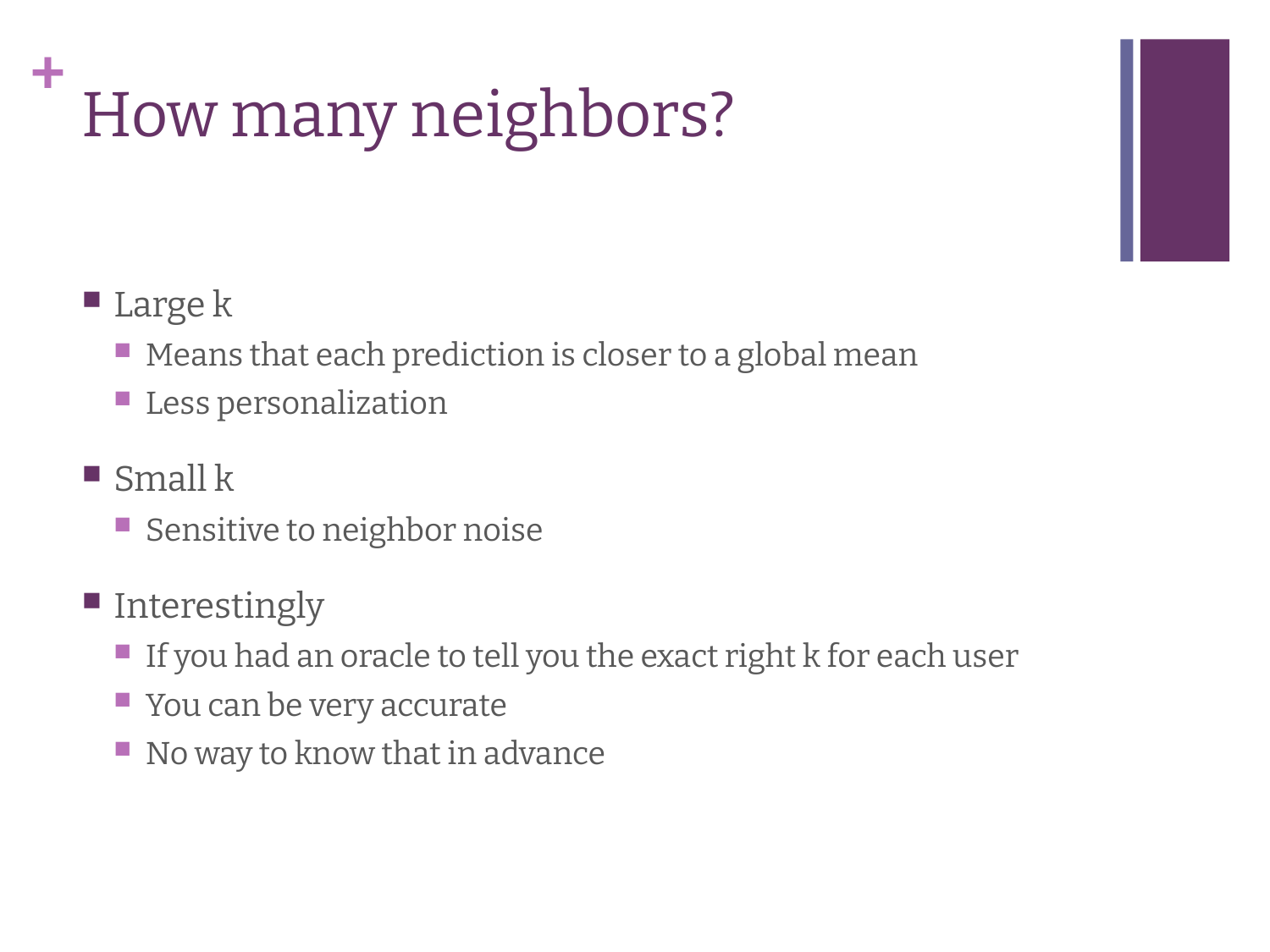

# How many neighbors?
Large k
Means that each prediction is closer to a global mean
Less personalization
Small k
Sensitive to neighbor noise
Interestingly
If you had an oracle to tell you the exact right k for each user
You can be very accurate
No way to know that in advance